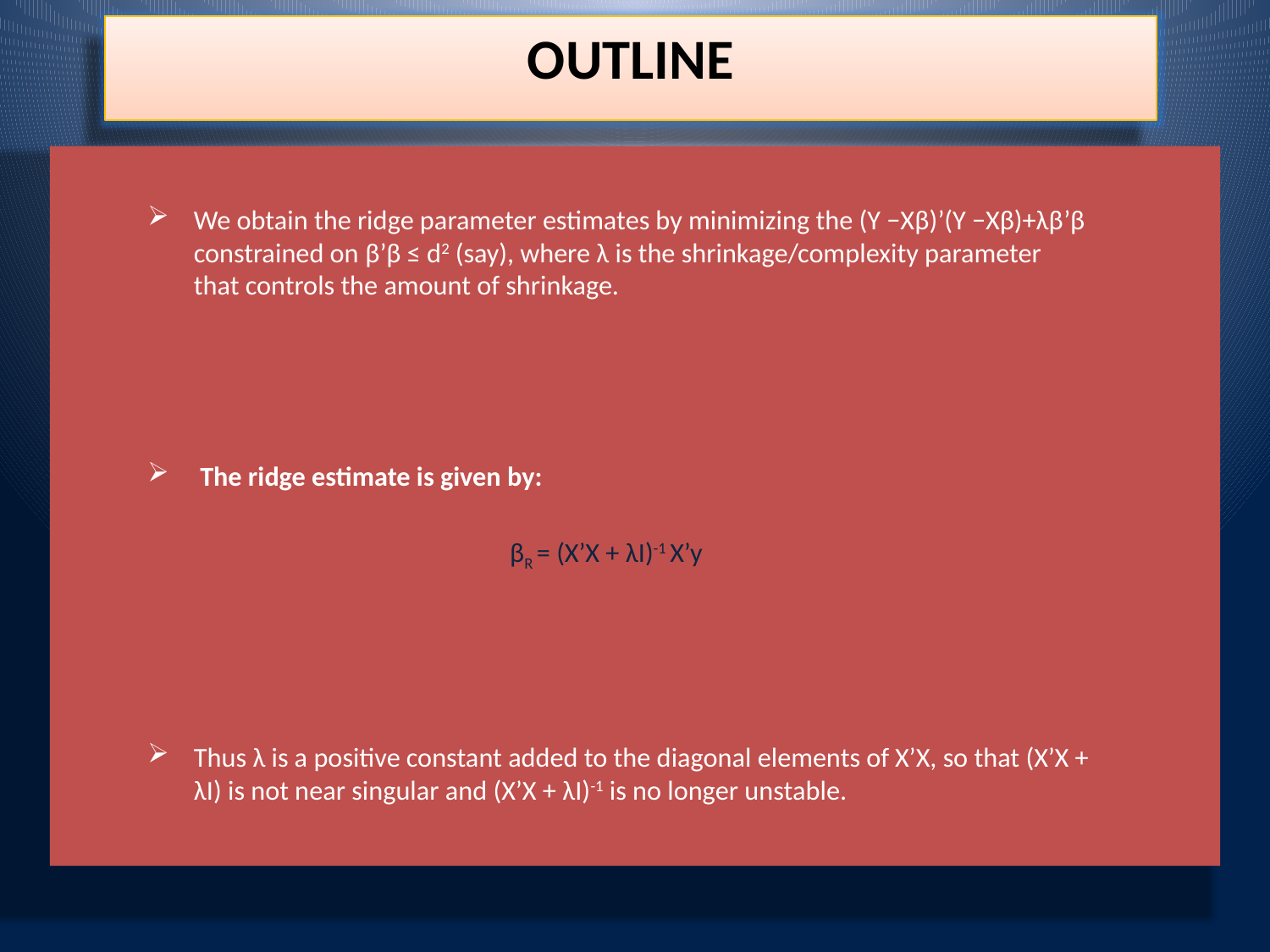

OUTLINE

We obtain the ridge parameter estimates by minimizing the (Y −Xβ)’(Y −Xβ)+λβ’β constrained on β’β ≤ d2 (say), where λ is the shrinkage/complexity parameter that controls the amount of shrinkage.

 The ridge estimate is given by:

                                                           βR = (X’X + λI)-1 X’y

Thus λ is a positive constant added to the diagonal elements of X’X, so that (X’X + λI) is not near singular and (X’X + λI)-1 is no longer unstable.